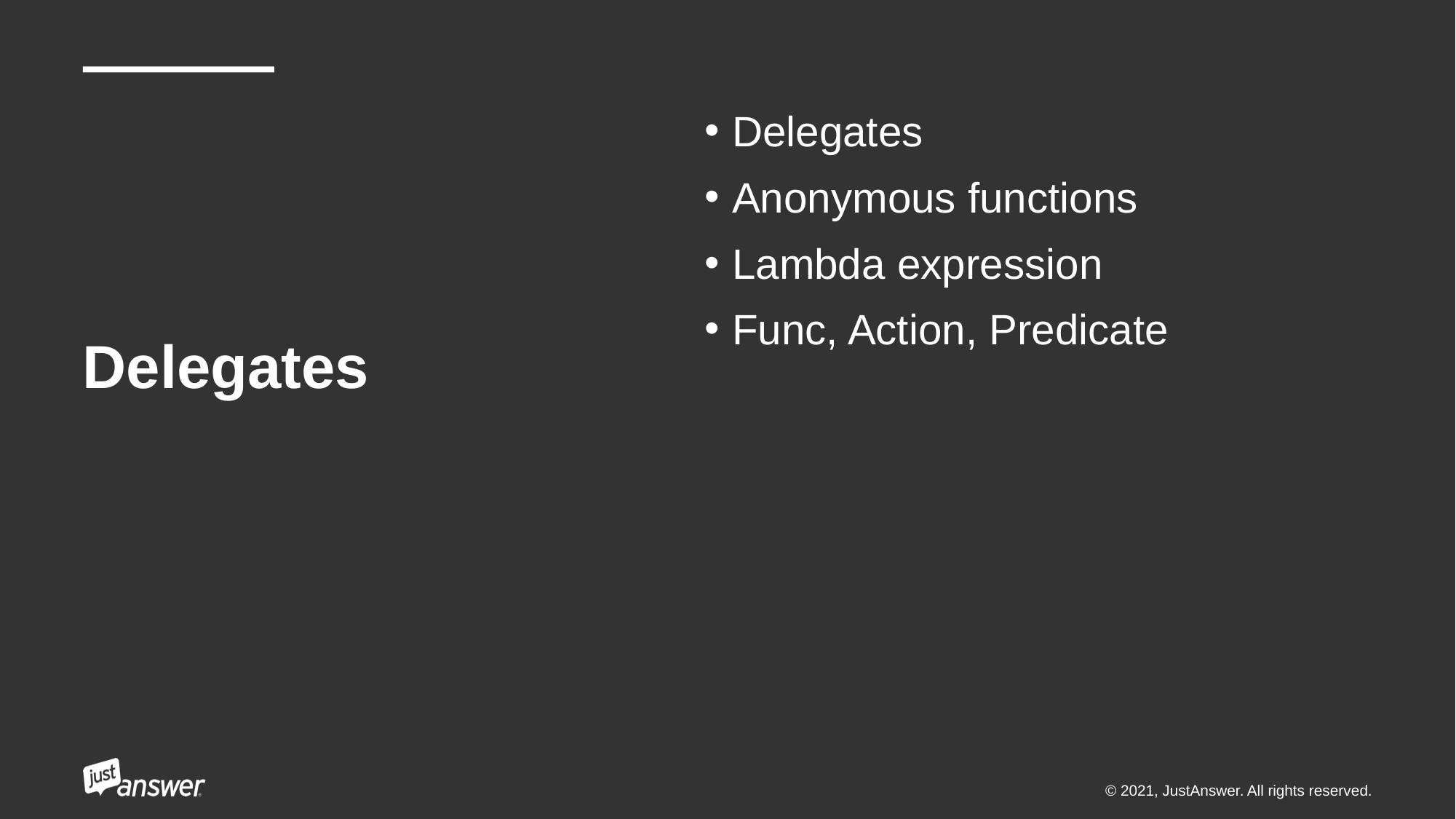

# Delegates
Delegates
Anonymous functions
Lambda expression
Func, Action, Predicate